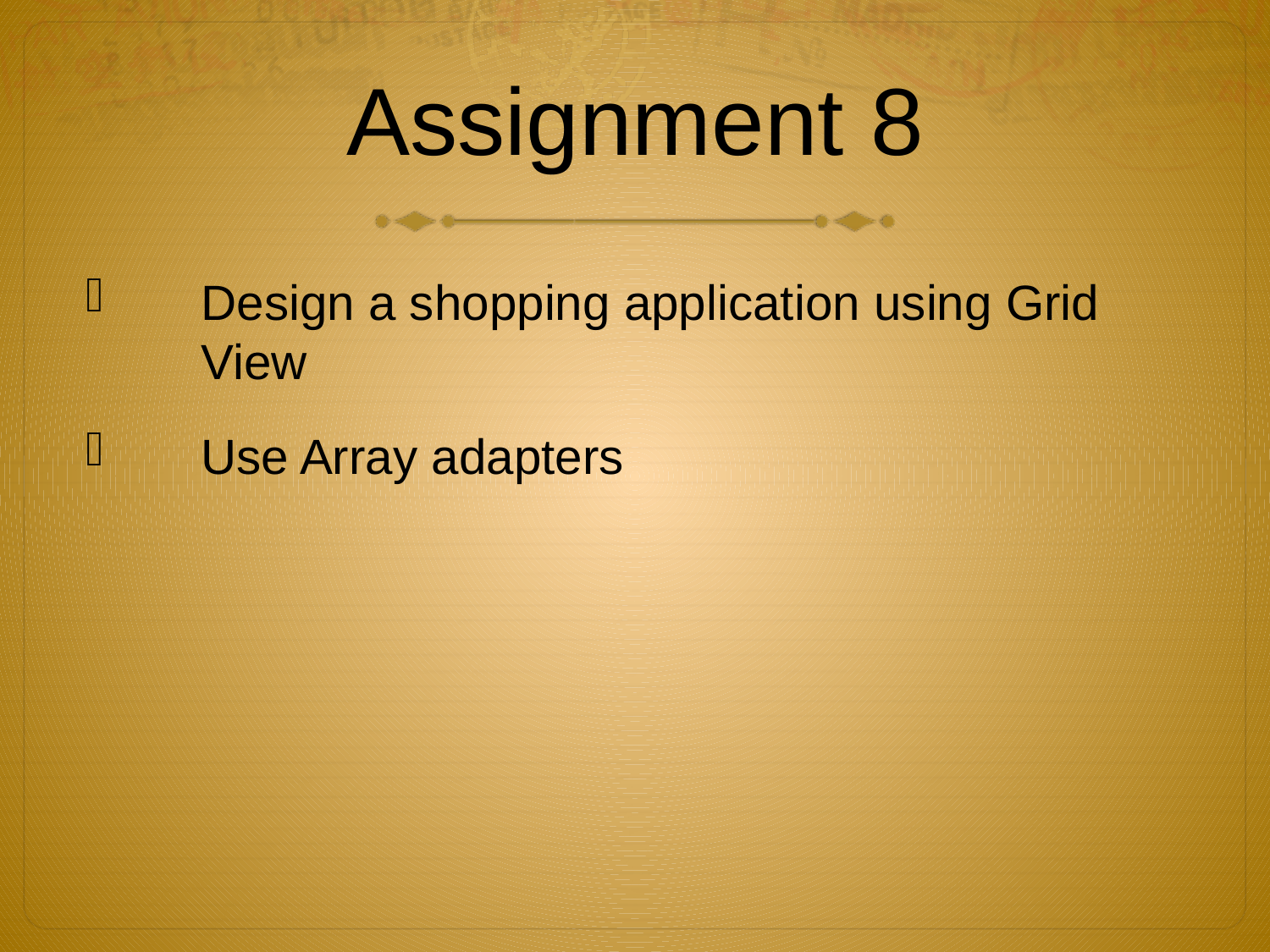

# Assignment 8
Design a shopping application using Grid View
Use Array adapters